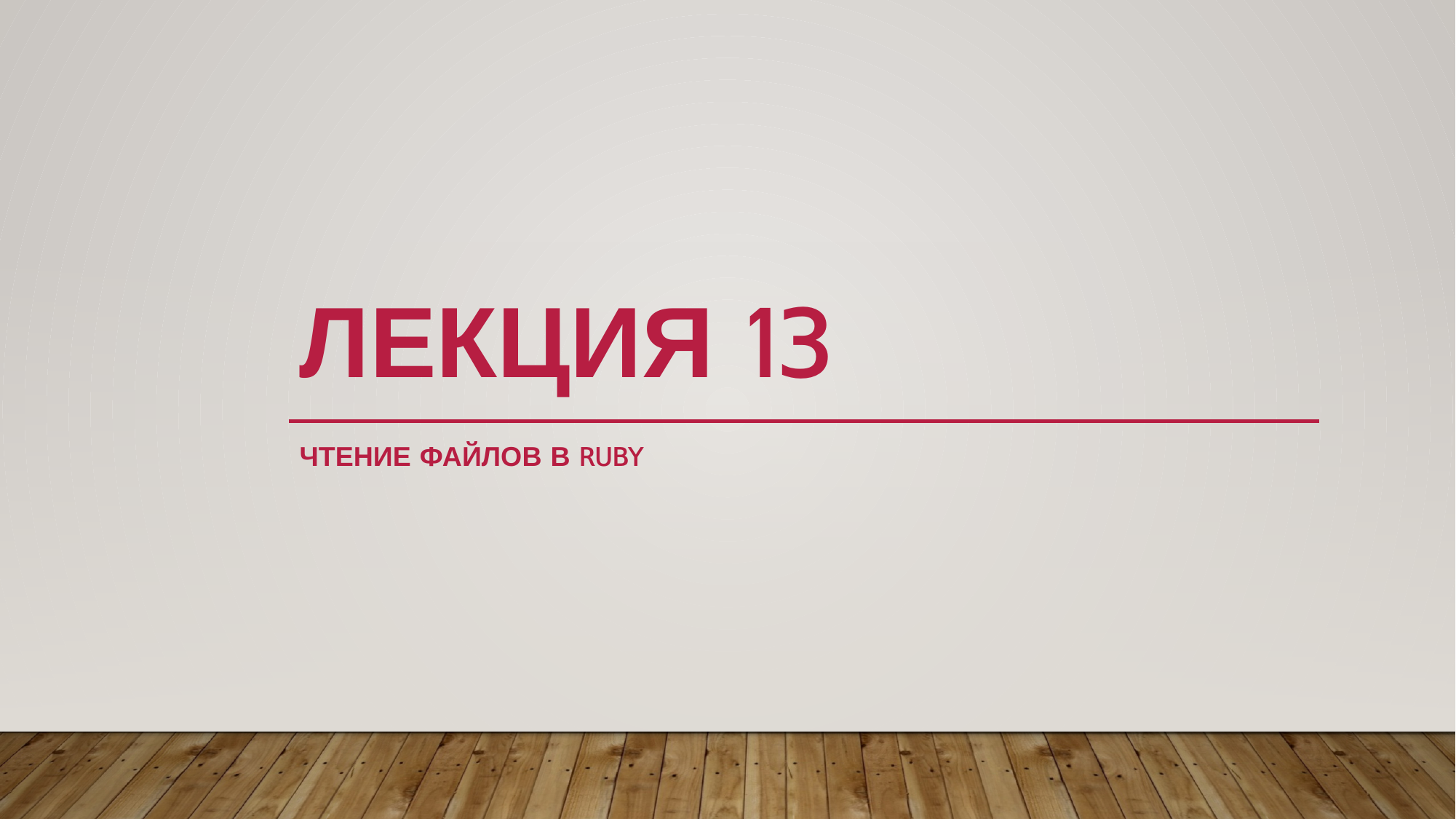

# Лекция 13
Чтение файлов в Ruby